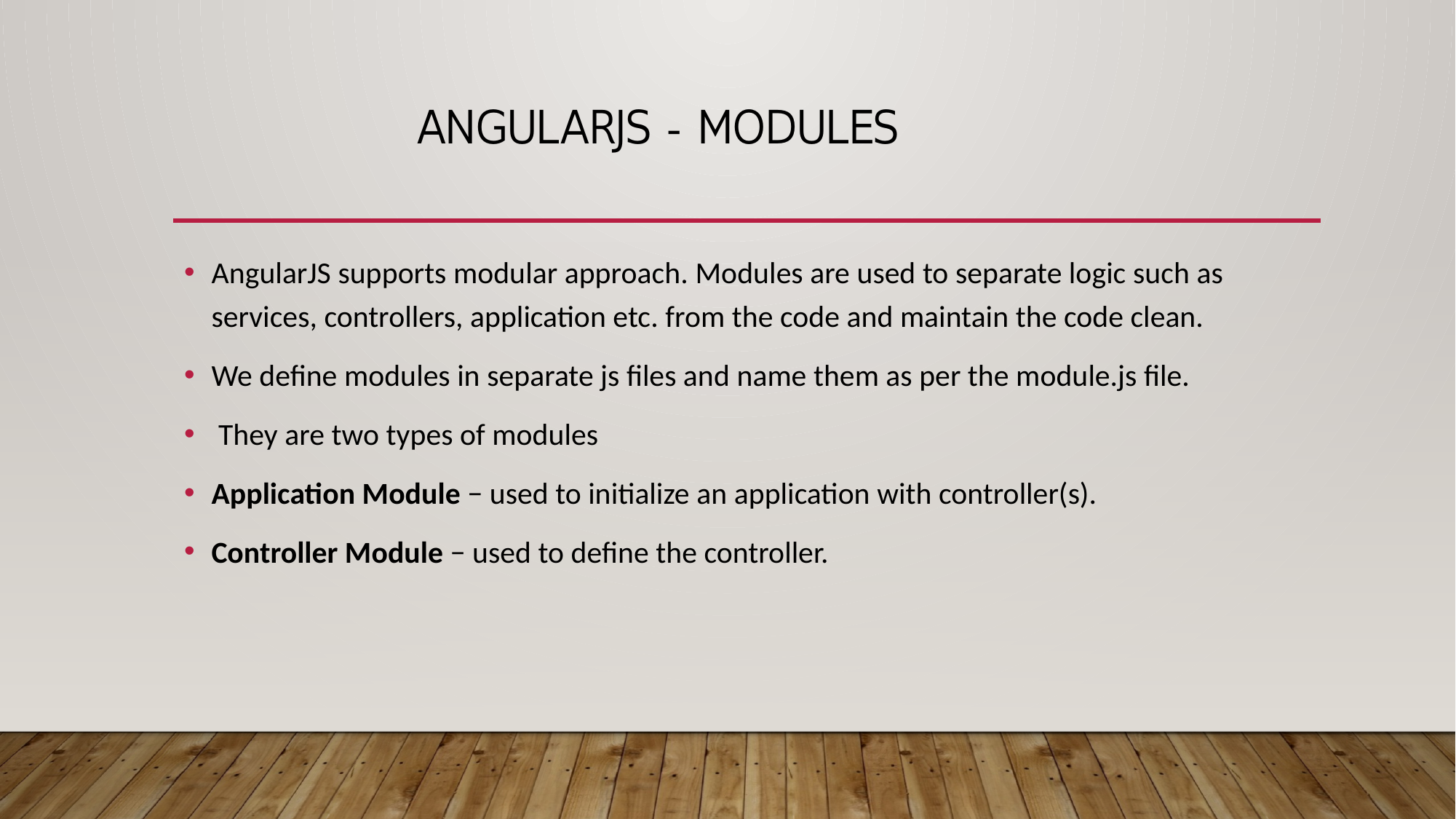

# AngularJS - Modules
AngularJS supports modular approach. Modules are used to separate logic such as services, controllers, application etc. from the code and maintain the code clean.
We define modules in separate js files and name them as per the module.js file.
 They are two types of modules
Application Module − used to initialize an application with controller(s).
Controller Module − used to define the controller.